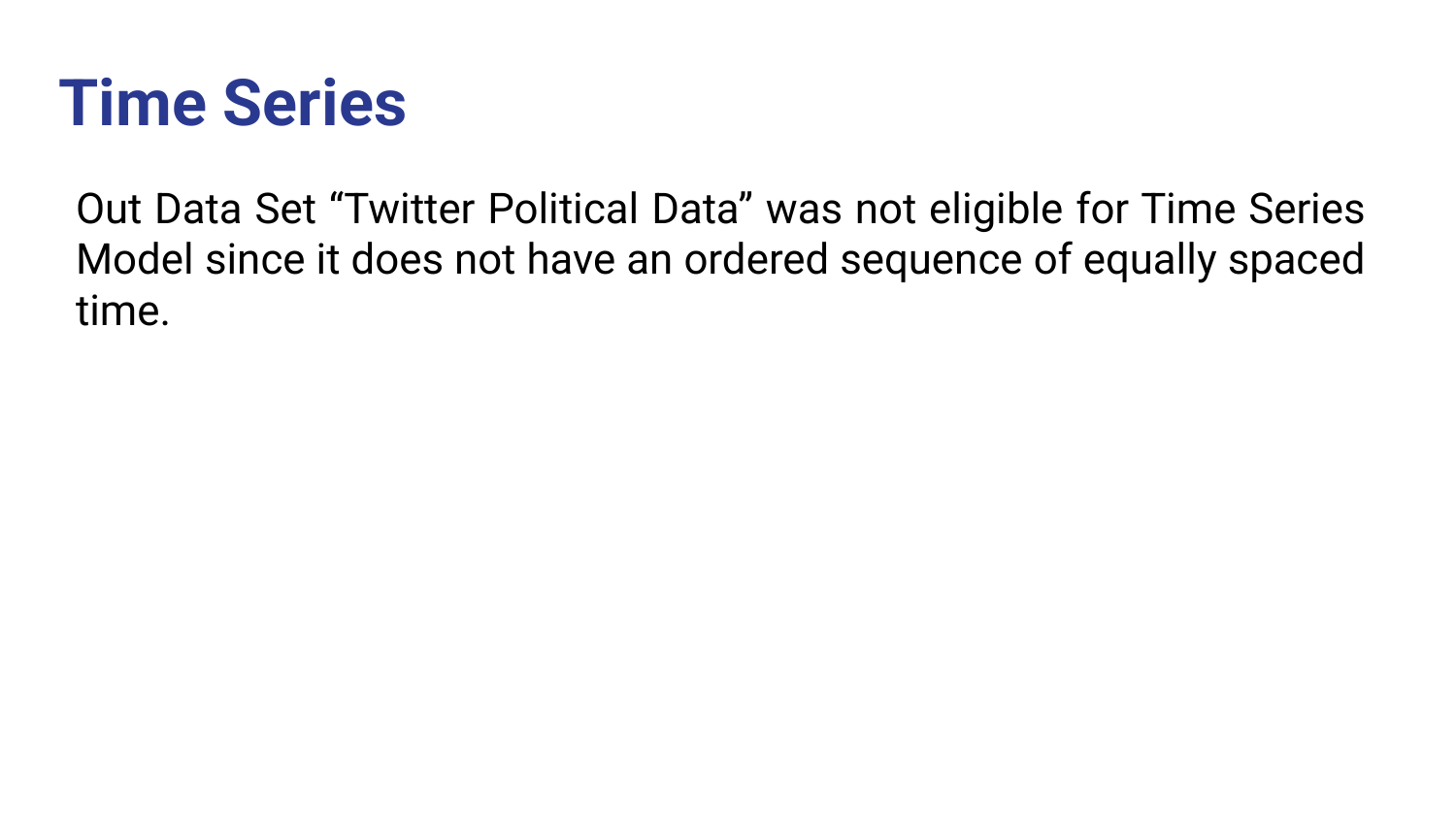

# Variables
Time Series

ent Variable:
Hashtags from 2018 Midterm Elections
Out Data Set “Twitter Political Data” was not eligible for Time Series Model since it does not have an ordered sequence of equally spaced time.